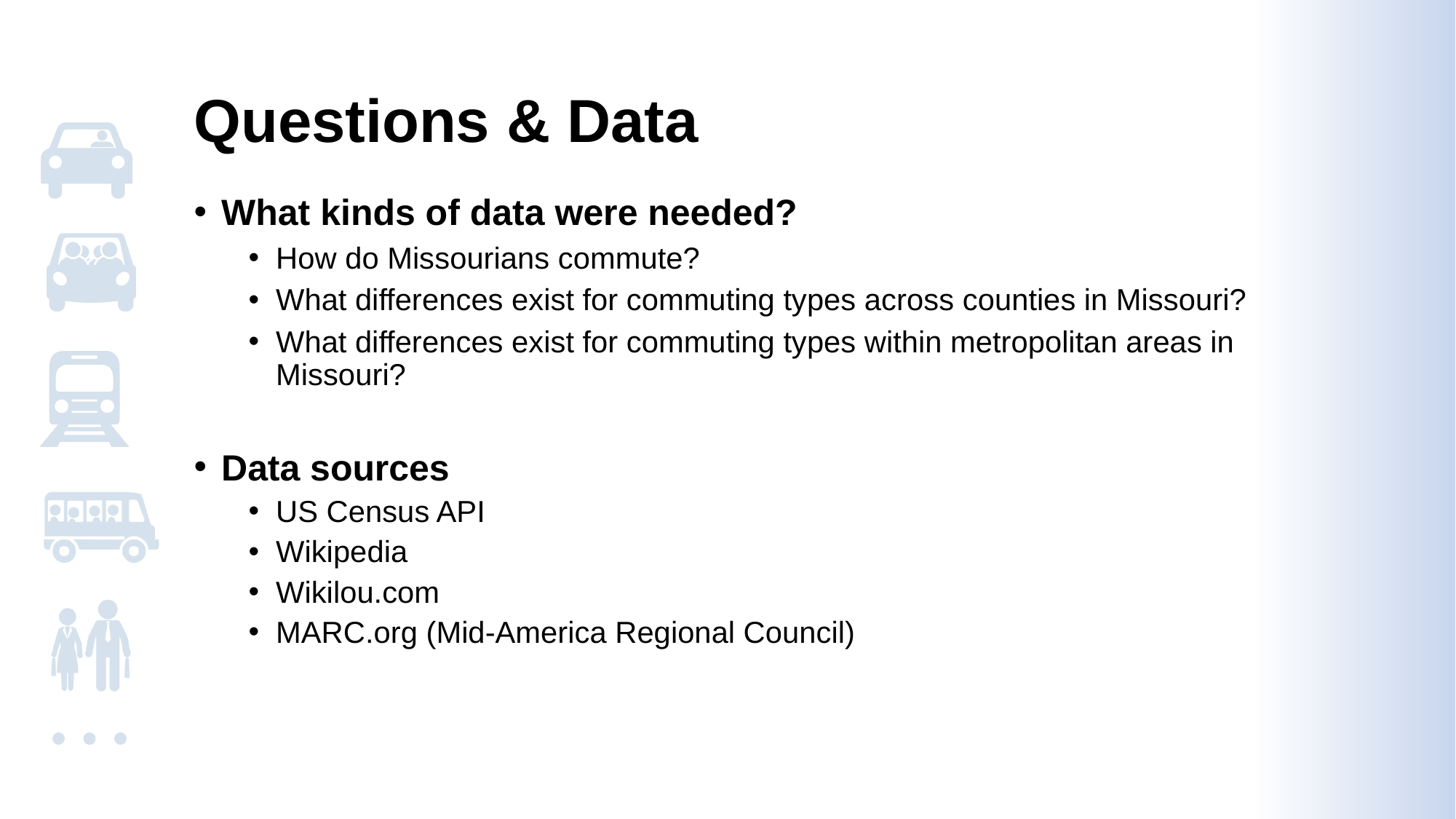

# Questions & Data
What kinds of data were needed?
How do Missourians commute?
What differences exist for commuting types across counties in Missouri?
What differences exist for commuting types within metropolitan areas in Missouri?

Data sources
US Census API
Wikipedia
Wikilou.com
MARC.org (Mid-America Regional Council)